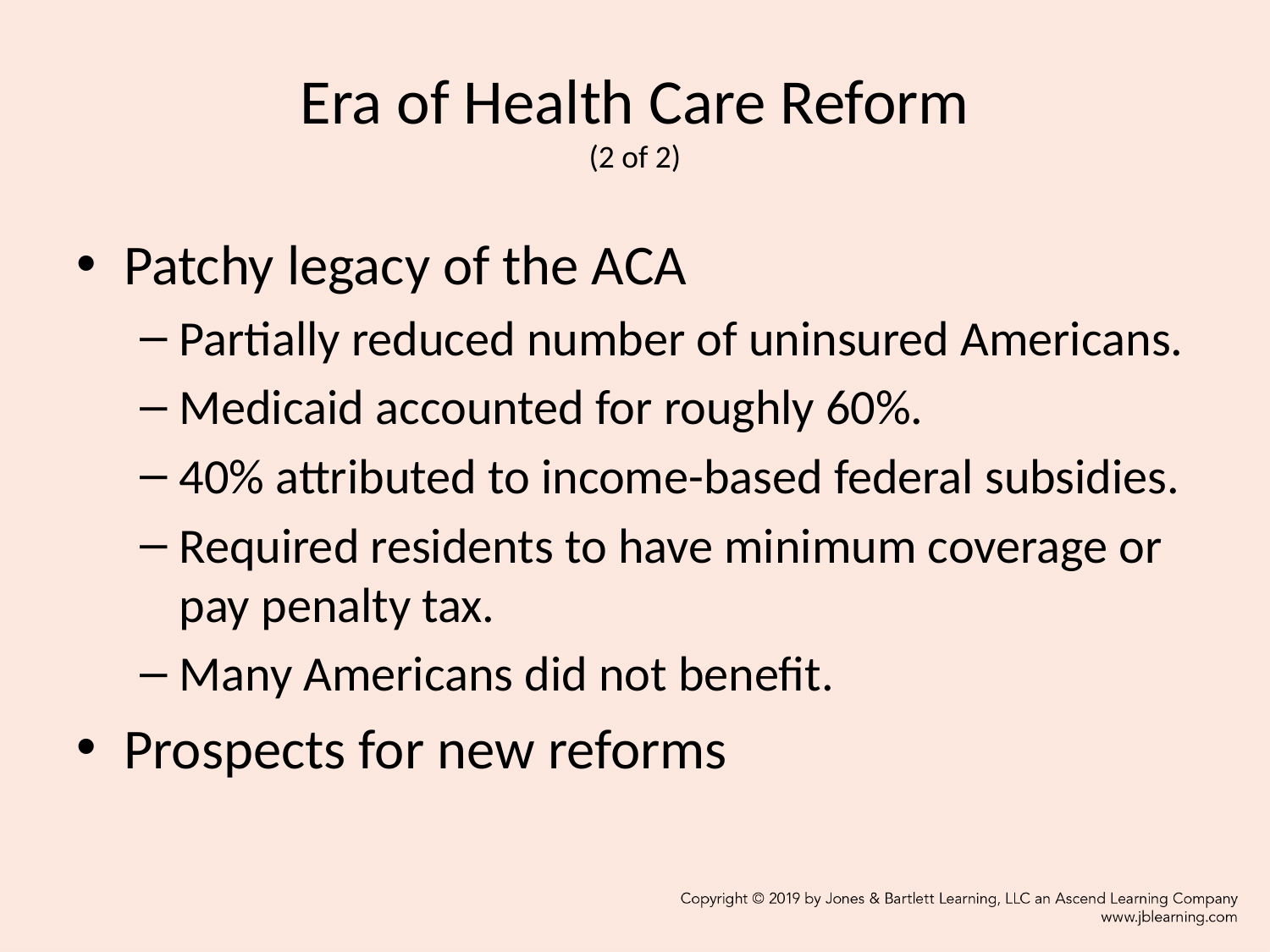

# Era of Health Care Reform (2 of 2)
Patchy legacy of the ACA
Partially reduced number of uninsured Americans.
Medicaid accounted for roughly 60%.
40% attributed to income-based federal subsidies.
Required residents to have minimum coverage or pay penalty tax.
Many Americans did not benefit.
Prospects for new reforms